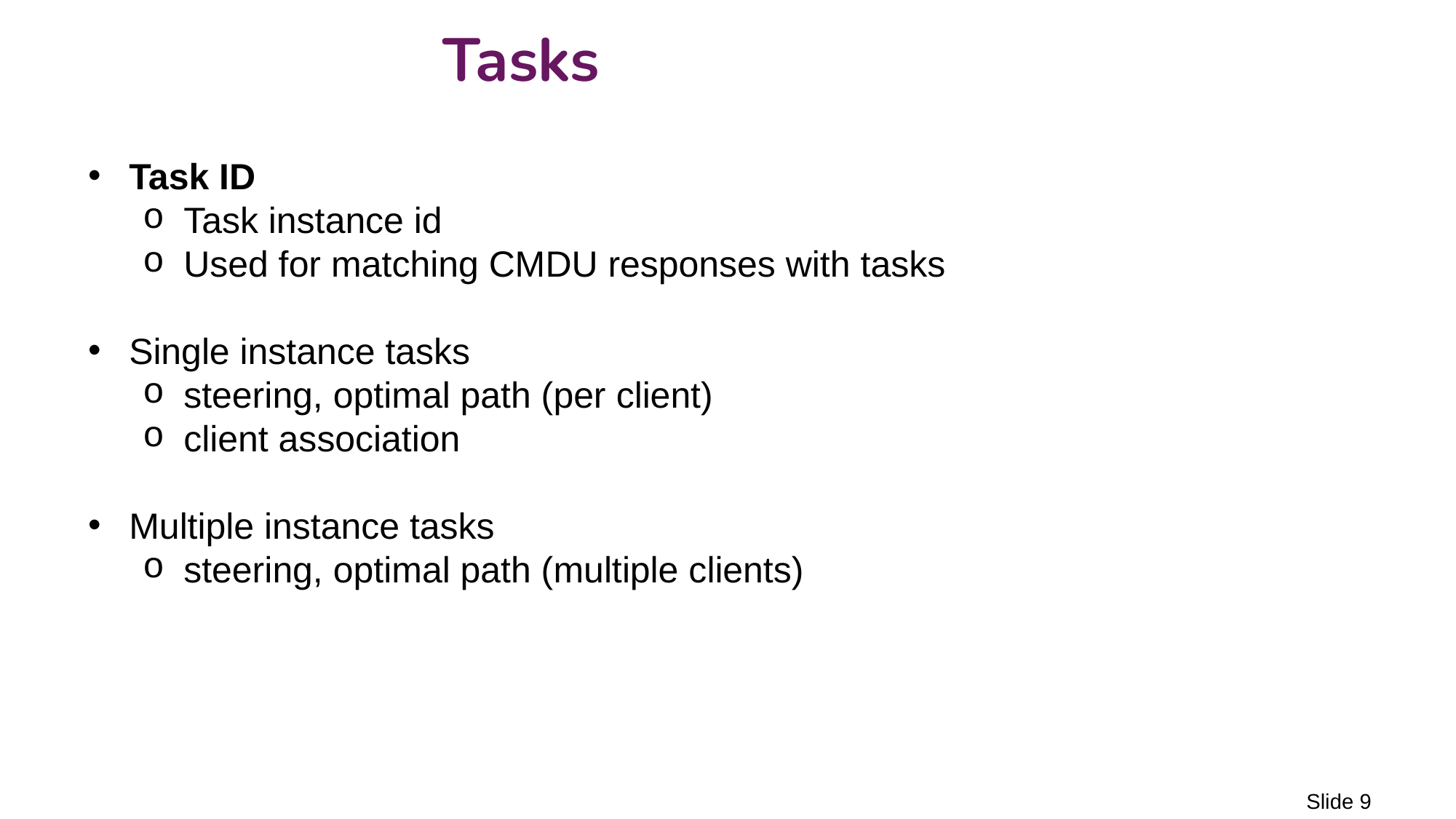

# Tasks
Task ID
Task instance id
Used for matching CMDU responses with tasks

Single instance tasks
steering, optimal path (per client)
client association

Multiple instance tasks
steering, optimal path (multiple clients)

Slide 9